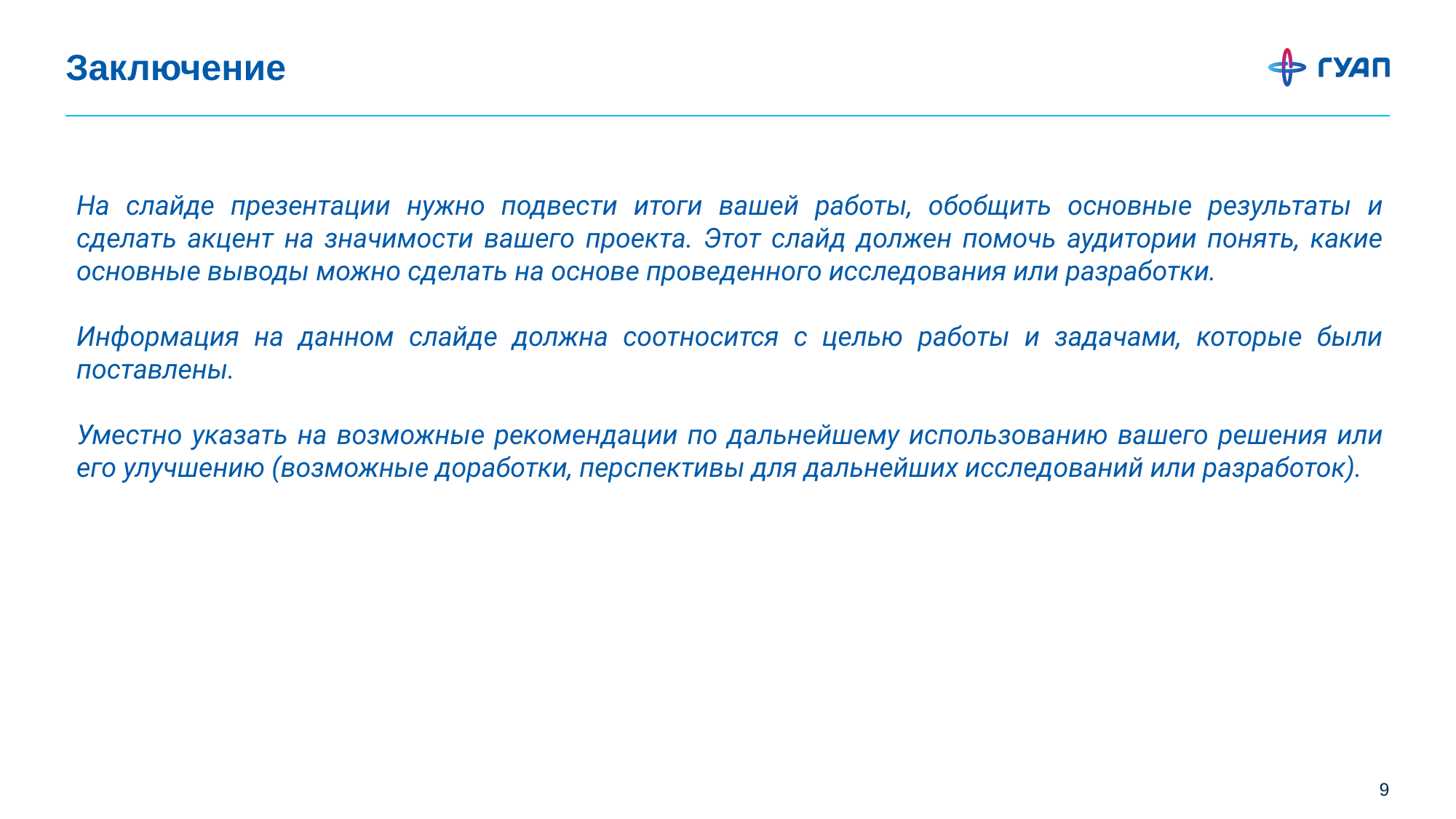

# Заключение
На слайде презентации нужно подвести итоги вашей работы, обобщить основные результаты и сделать акцент на значимости вашего проекта. Этот слайд должен помочь аудитории понять, какие основные выводы можно сделать на основе проведенного исследования или разработки.

Информация на данном слайде должна соотносится с целью работы и задачами, которые были поставлены.

Уместно указать на возможные рекомендации по дальнейшему использованию вашего решения или его улучшению (возможные доработки, перспективы для дальнейших исследований или разработок).